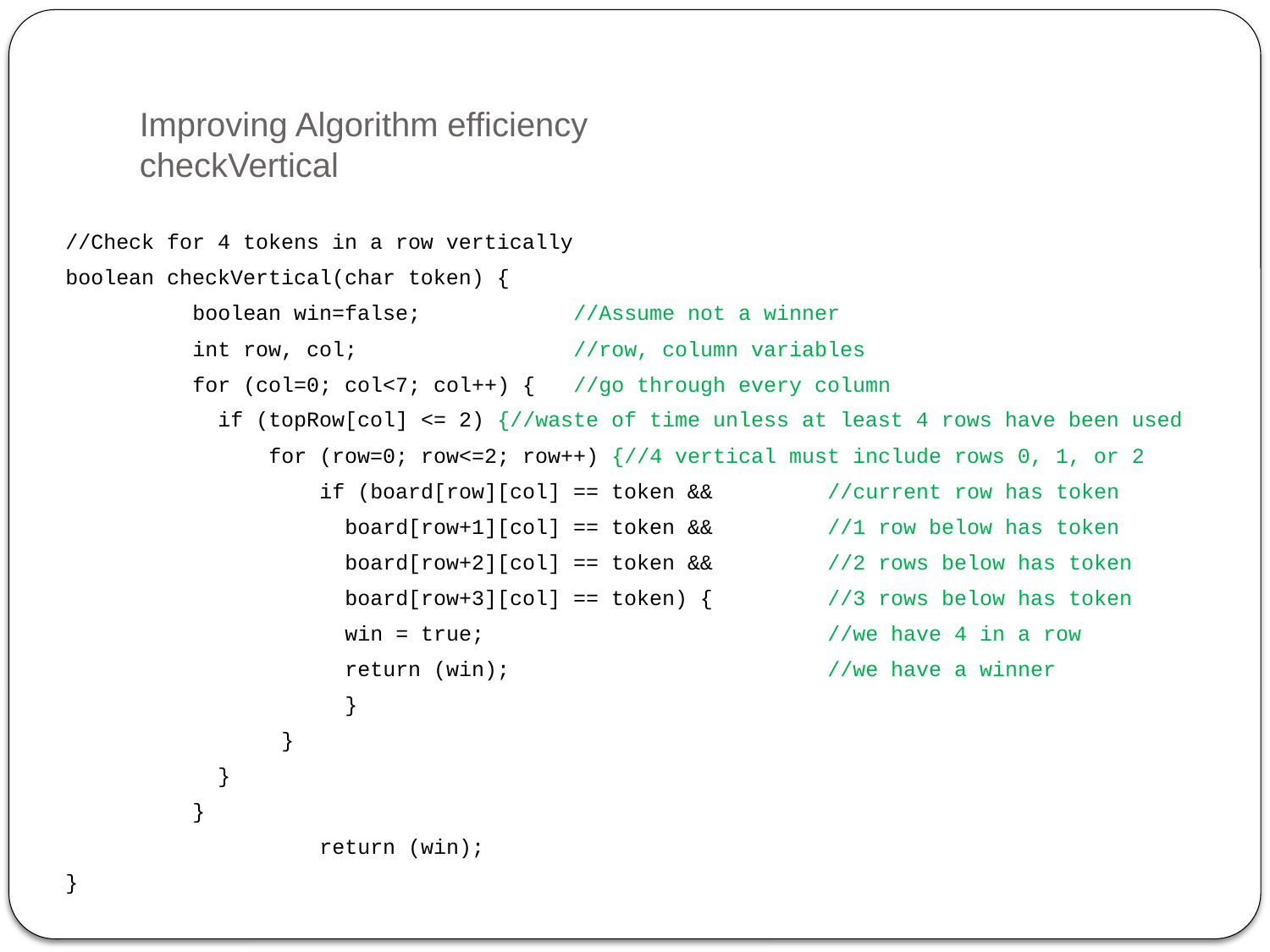

# Improving Algorithm efficiency checkVertical
//Check for 4 tokens in a row vertically
boolean checkVertical(char token) {
	boolean win=false;		//Assume not a winner
	int row, col;		//row, column variables
	for (col=0; col<7; col++) {	//go through every column
	  if (topRow[col] <= 2) {//waste of time unless at least 4 rows have been used
	      for (row=0; row<=2; row++) {//4 vertical must include rows 0, 1, or 2
		if (board[row][col] == token &&	//current row has token
		  board[row+1][col] == token &&	//1 row below has token
		  board[row+2][col] == token &&	//2 rows below has token
		  board[row+3][col] == token) {	//3 rows below has token
		  win = true;			//we have 4 in a row
		  return (win);			//we have a winner
		  }
	       }
	  }
	}
		return (win);
}